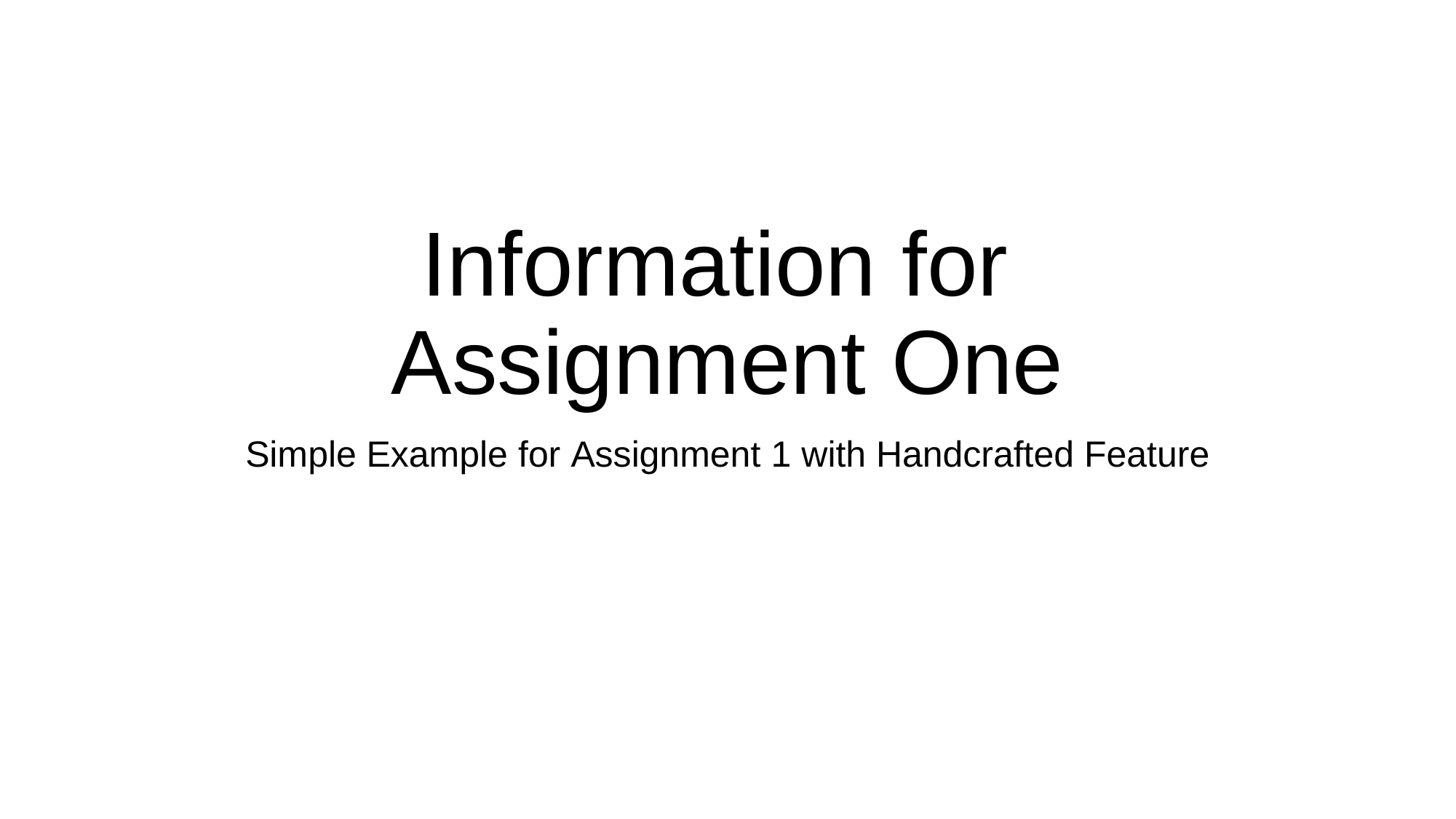

# Information for Assignment One
Simple Example for Assignment 1 with Handcrafted Feature